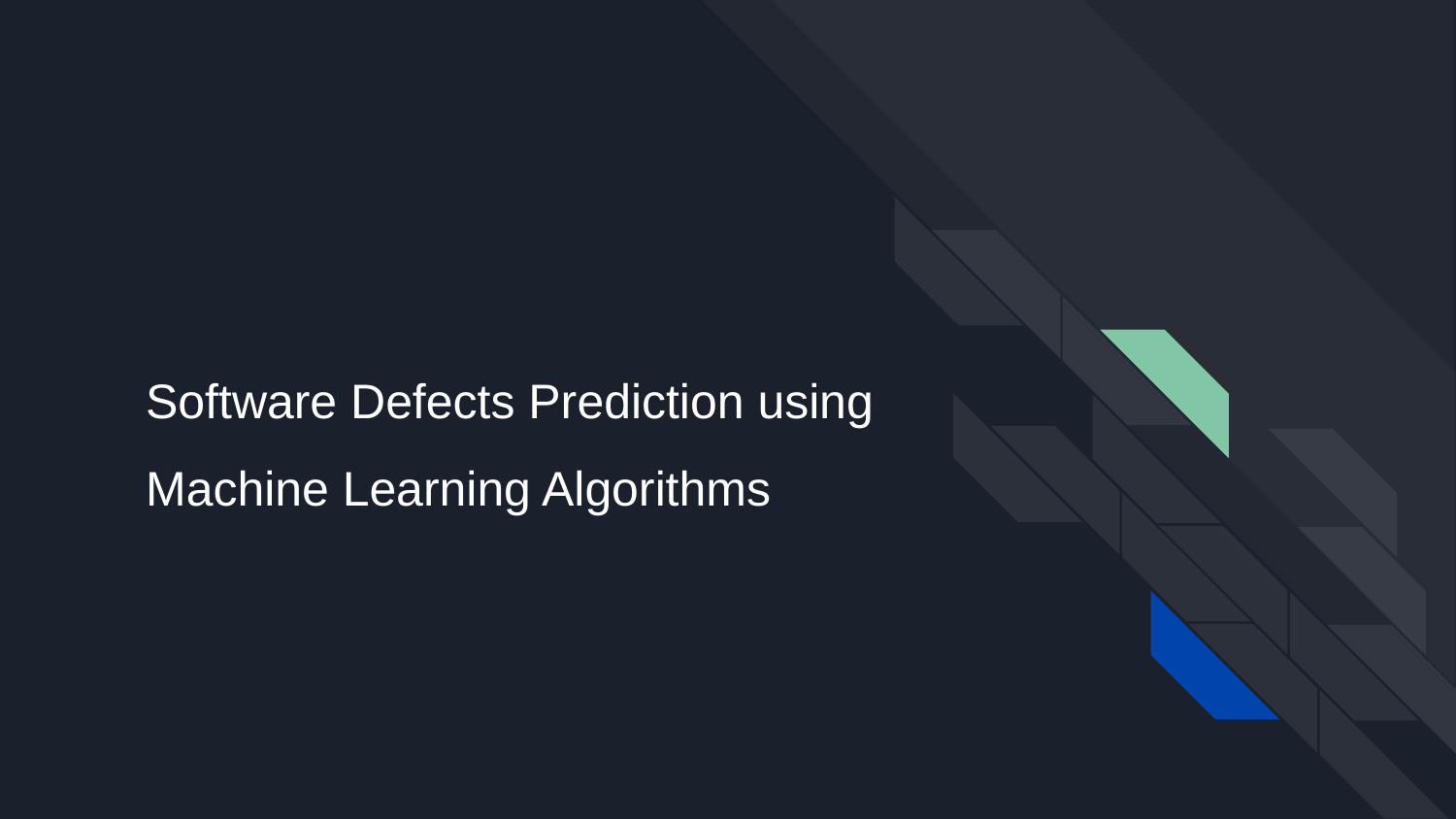

# Software Defects Prediction using Machine Learning Algorithms